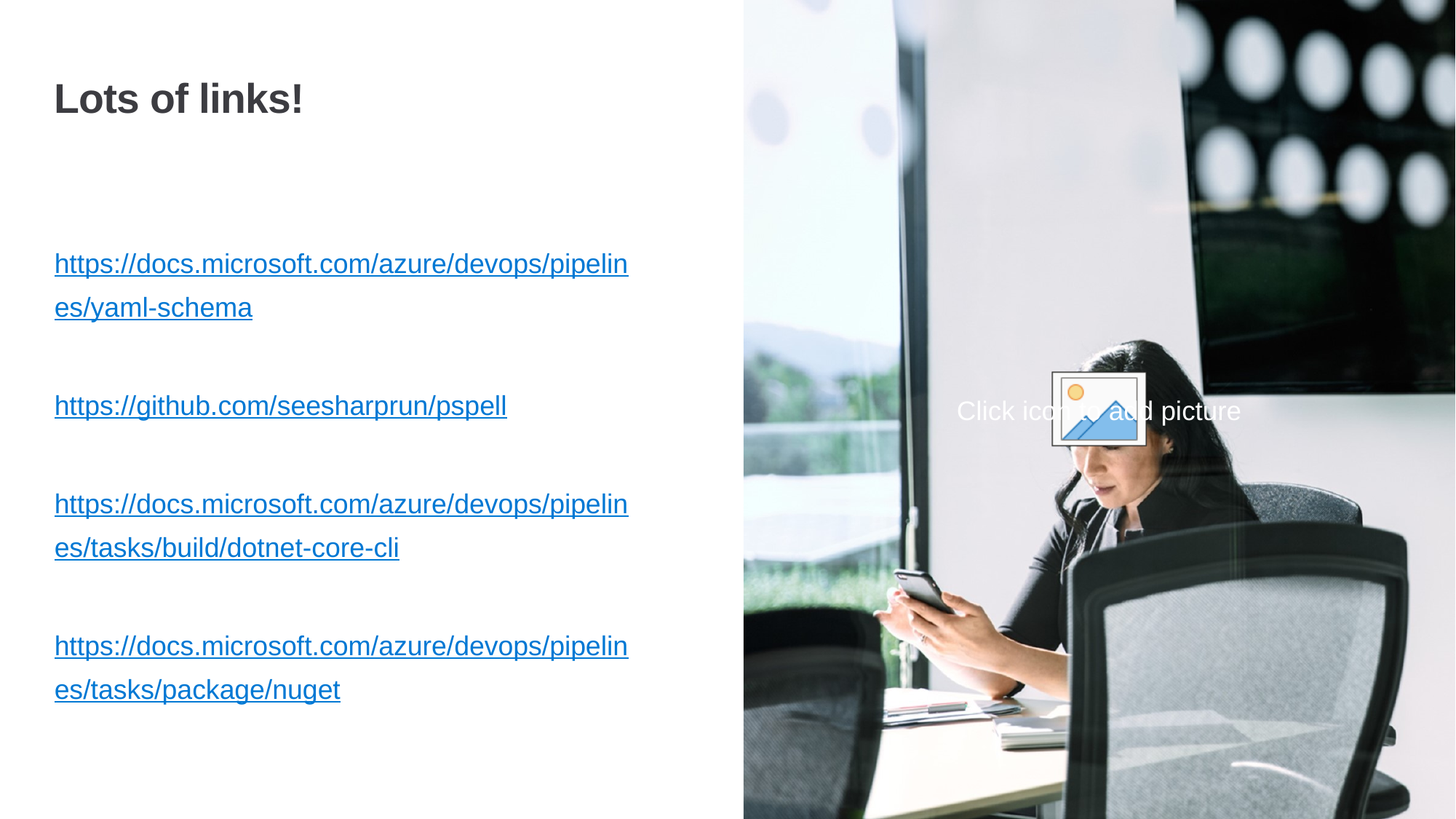

# Lots of links!
https://docs.microsoft.com/azure/devops/pipelines/yaml-schema

https://github.com/seesharprun/pspell

https://docs.microsoft.com/azure/devops/pipelines/tasks/build/dotnet-core-cli

https://docs.microsoft.com/azure/devops/pipelines/tasks/package/nuget